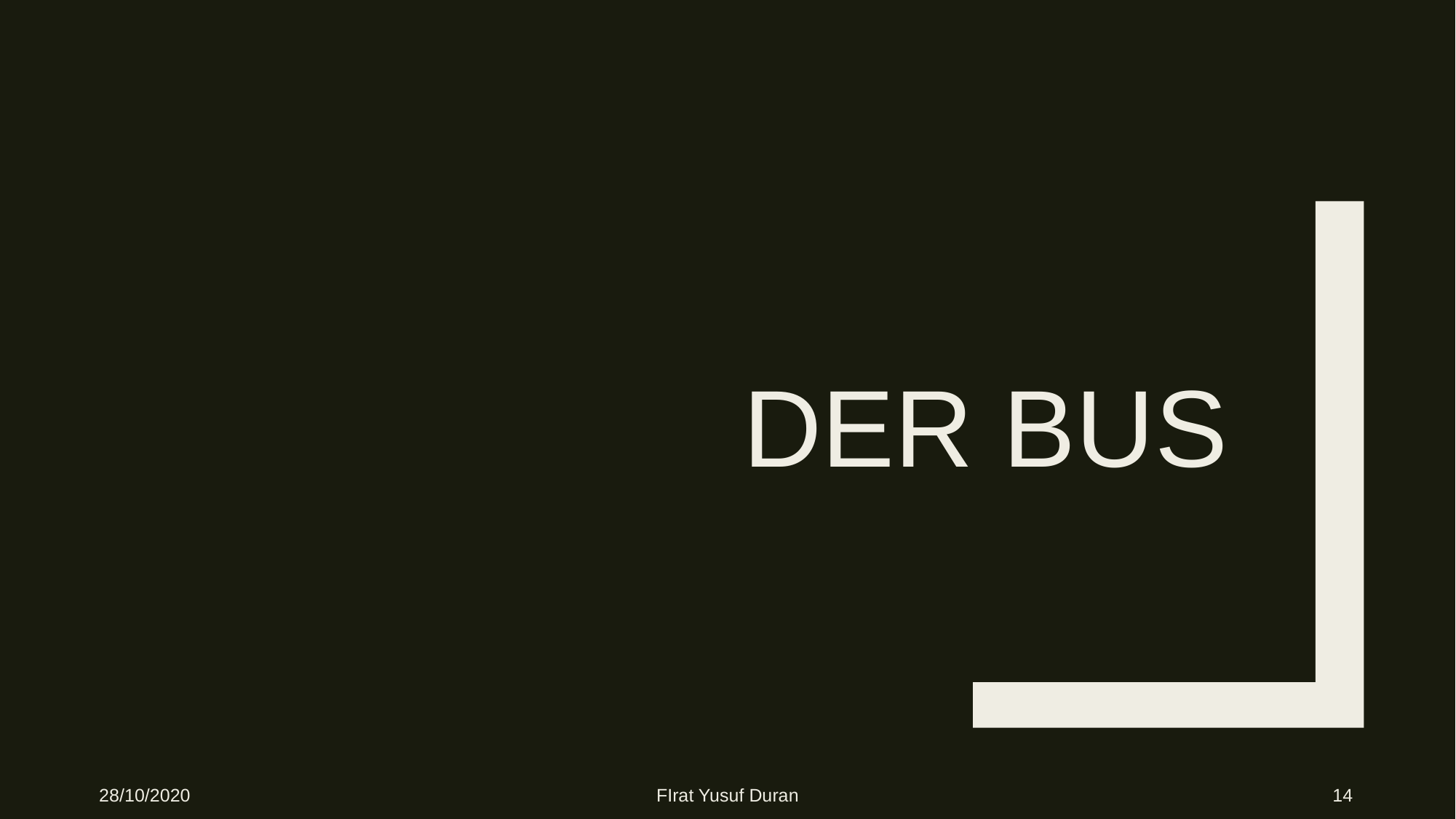

# Der Bus

28/10/2020
FIrat Yusuf Duran
14